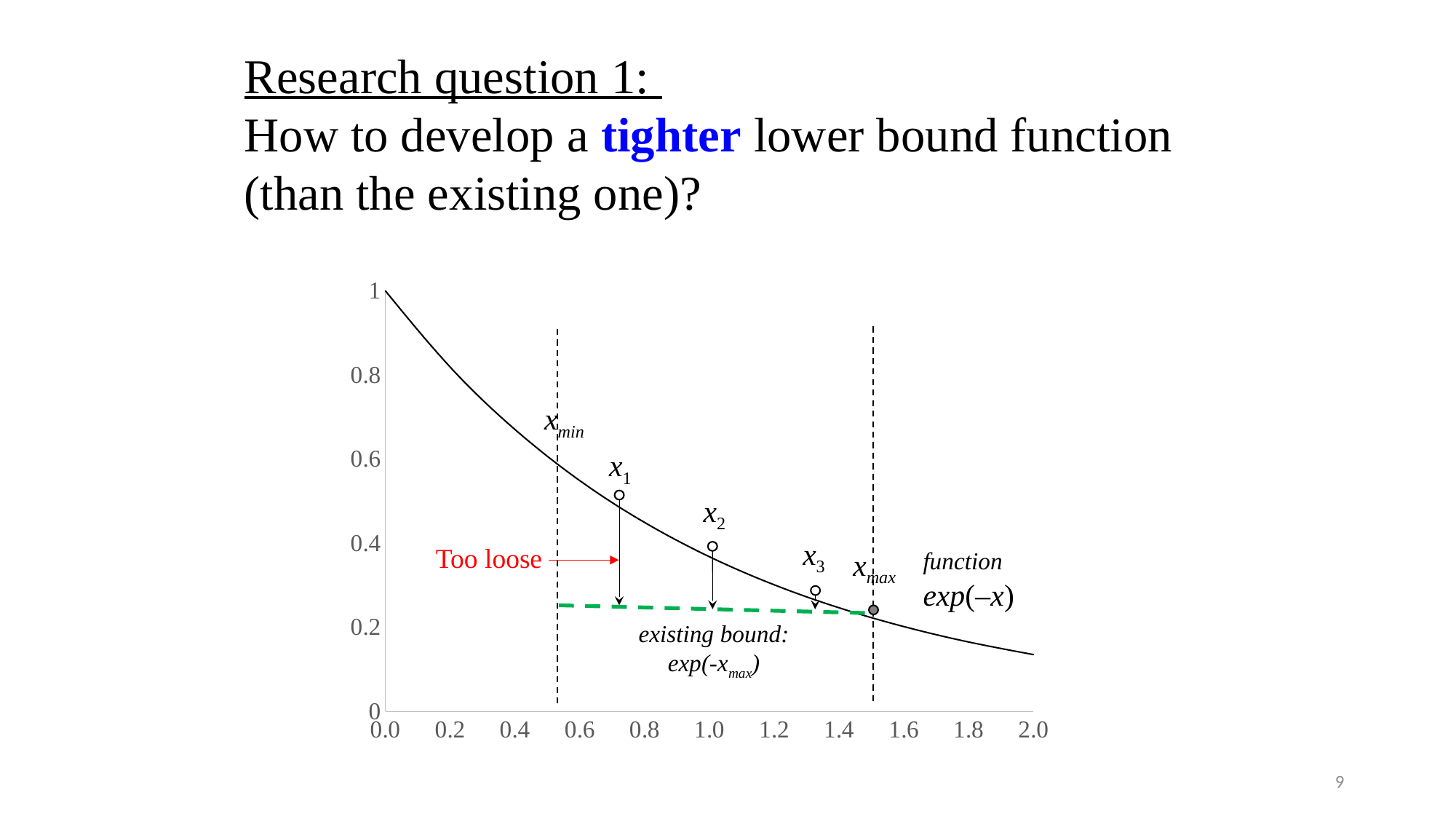

Research question 1:
How to develop a tighter lower bound function
(than the existing one)?

### Chart

| Category | Y-Values |
|---|---|
xmin
x1
x2
x3
xmax

function
exp(–x)
Too loose

existing bound:
exp(-xmax)
9